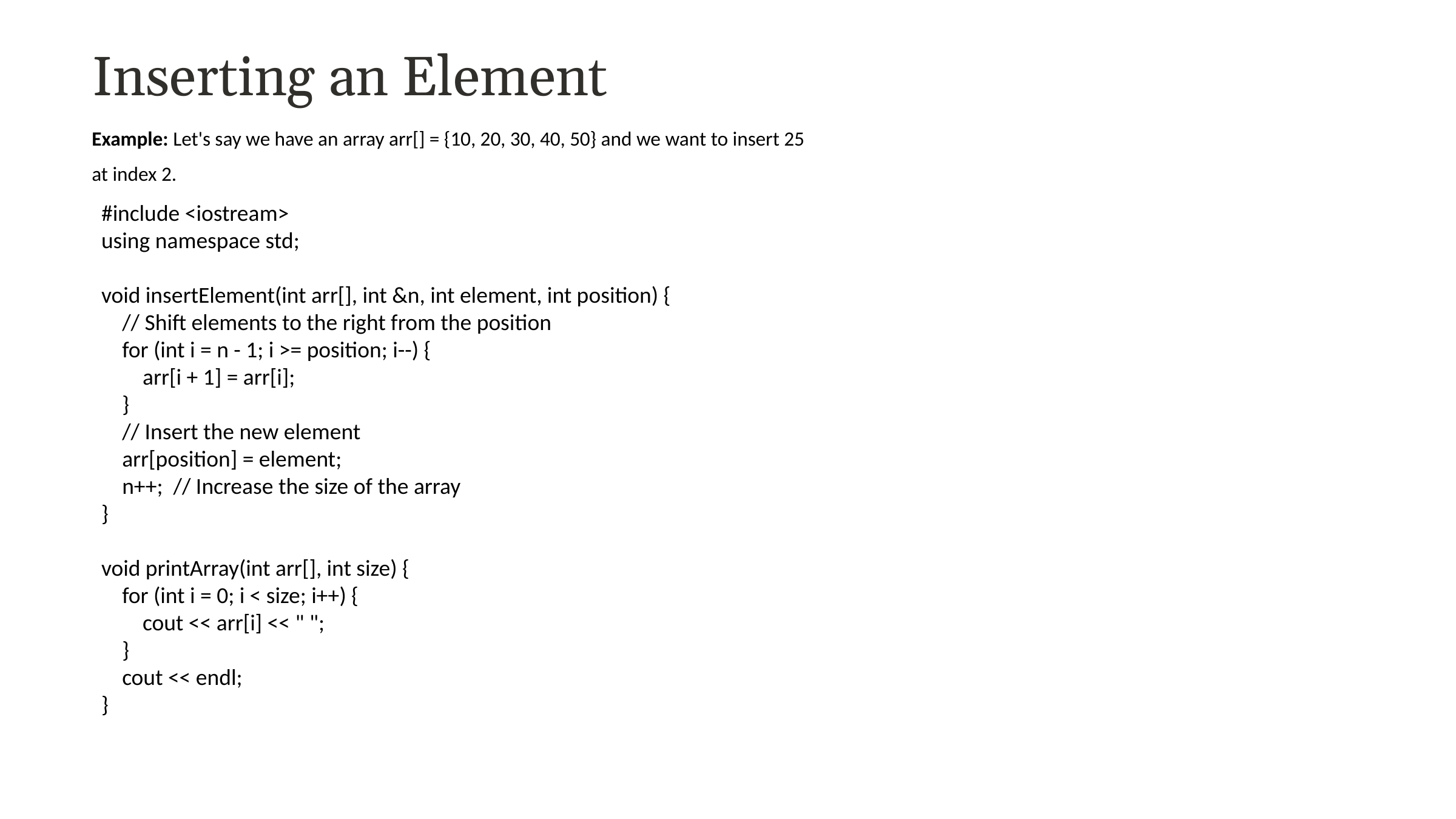

Inserting an Element
Example: Let's say we have an array arr[] = {10, 20, 30, 40, 50} and we want to insert 25 at index 2.
#include <iostream>
using namespace std;

void insertElement(int arr[], int &n, int element, int position) {
    // Shift elements to the right from the position
    for (int i = n - 1; i >= position; i--) {
        arr[i + 1] = arr[i];
    }
    // Insert the new element
    arr[position] = element;
    n++;  // Increase the size of the array
}

void printArray(int arr[], int size) {
    for (int i = 0; i < size; i++) {
        cout << arr[i] << " ";
    }
    cout << endl;
}